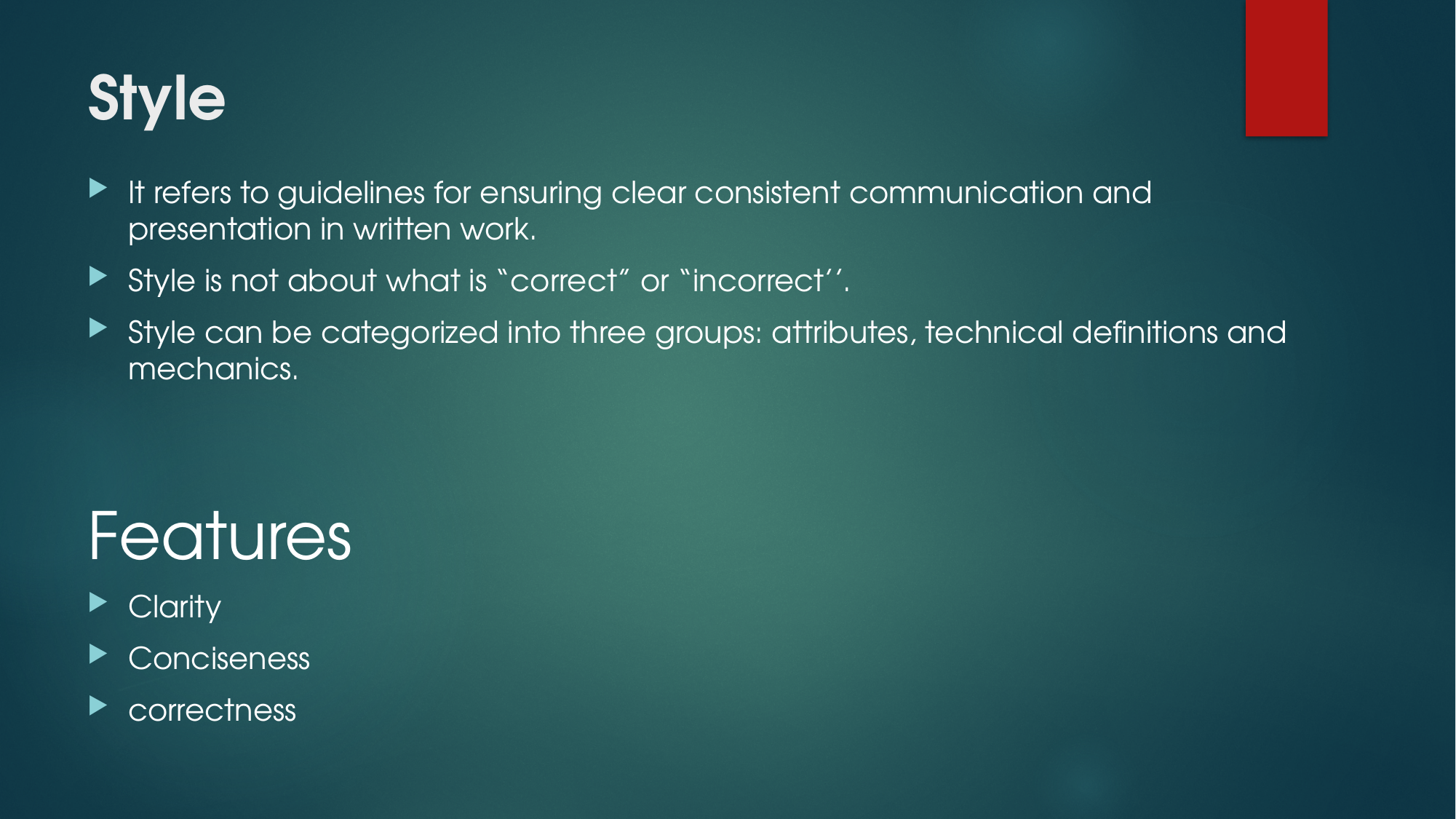

# Style
It refers to guidelines for ensuring clear consistent communication and presentation in written work.
Style is not about what is “correct” or “incorrect’’.
Style can be categorized into three groups: attributes, technical definitions and mechanics.

Features
Clarity
Conciseness
correctness